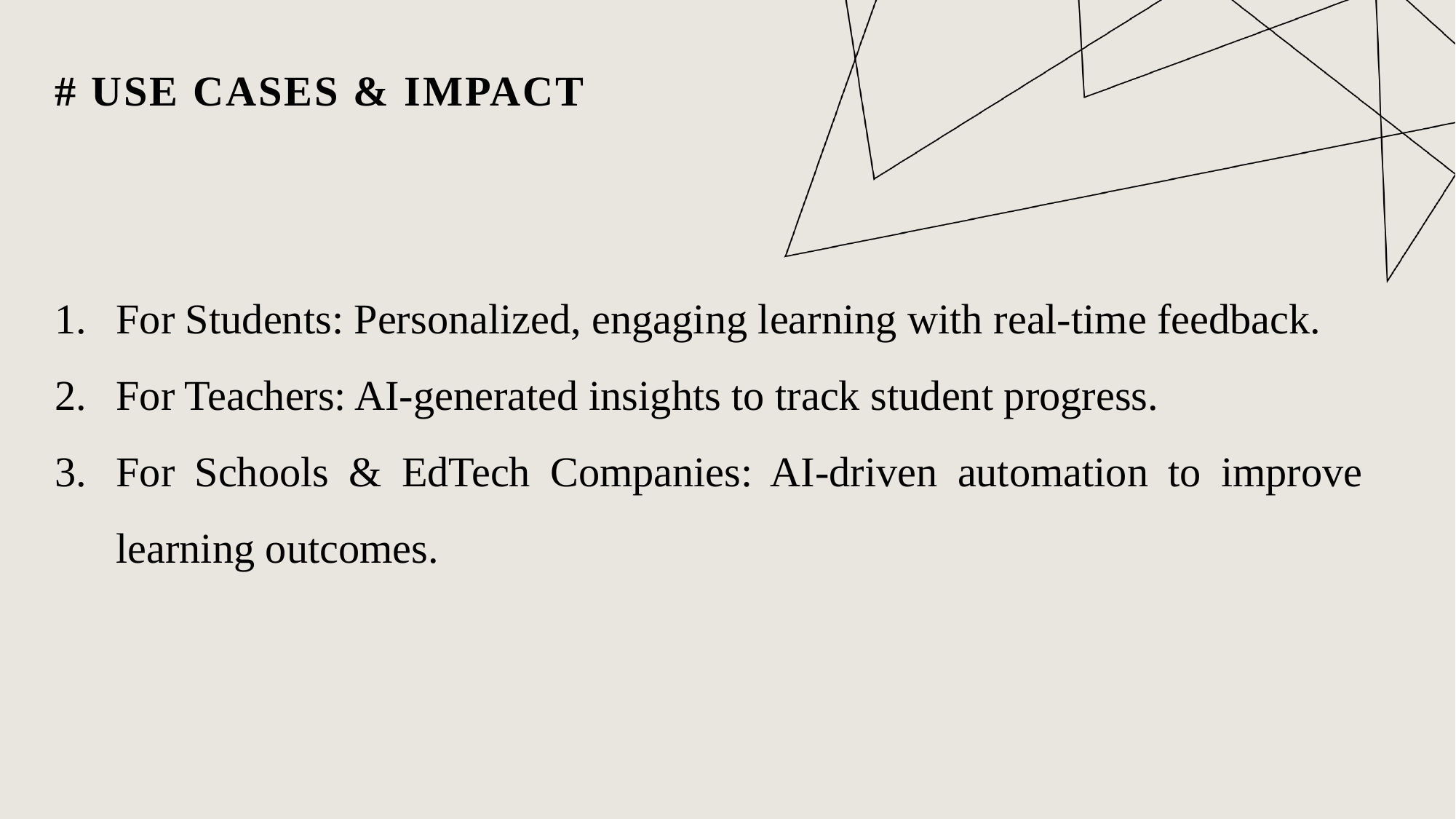

# Use Cases & Impact
For Students: Personalized, engaging learning with real-time feedback.
For Teachers: AI-generated insights to track student progress.
For Schools & EdTech Companies: AI-driven automation to improve learning outcomes.